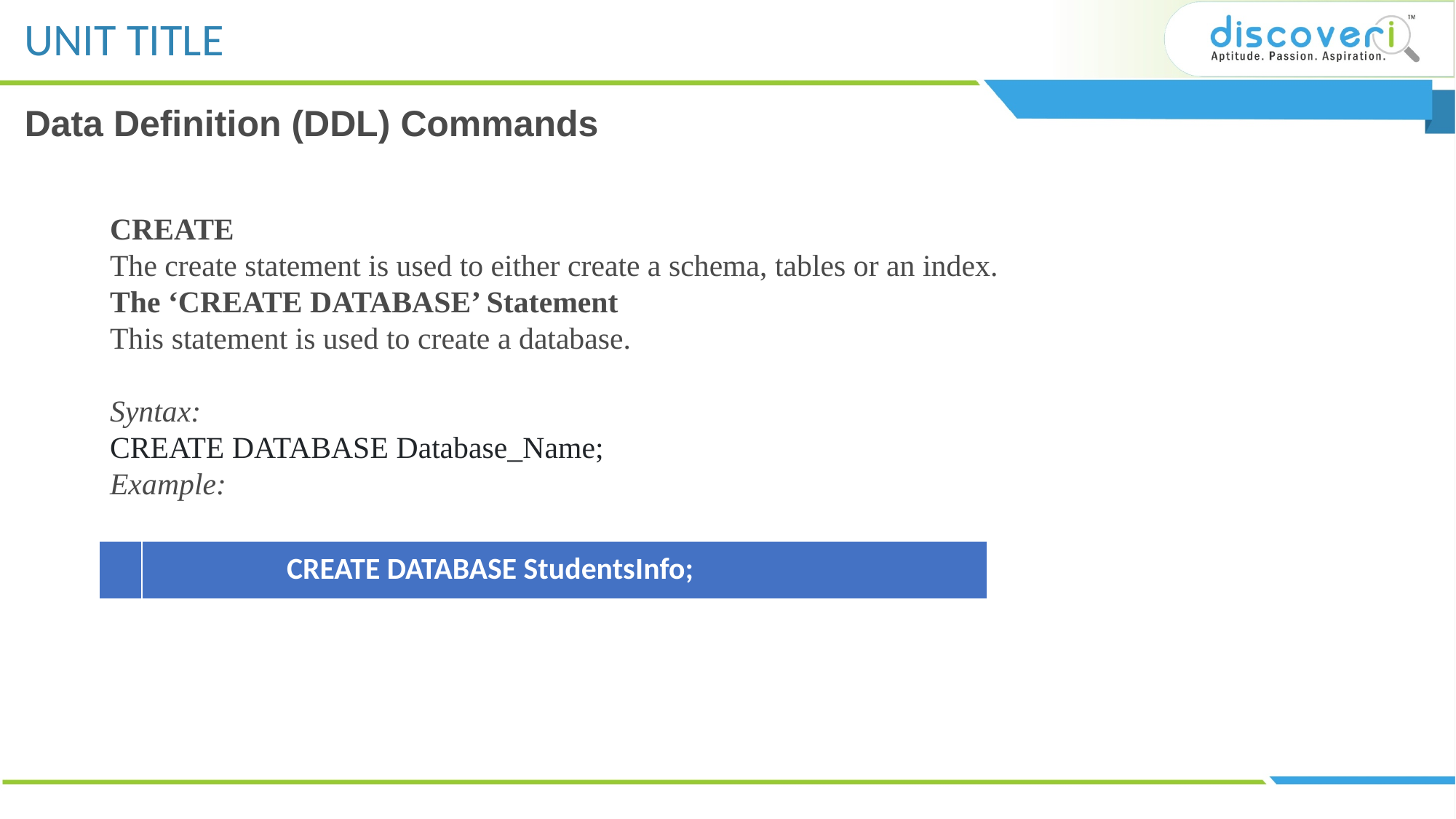

Data Definition (DDL) Commands

CREATE
The create statement is used to either create a schema, tables or an index.
The ‘CREATE DATABASE’ Statement
This statement is used to create a database.

Syntax:
CREATE DATABASE Database_Name;
Example:

|  | CREATE DATABASE StudentsInfo; |
| --- | --- |